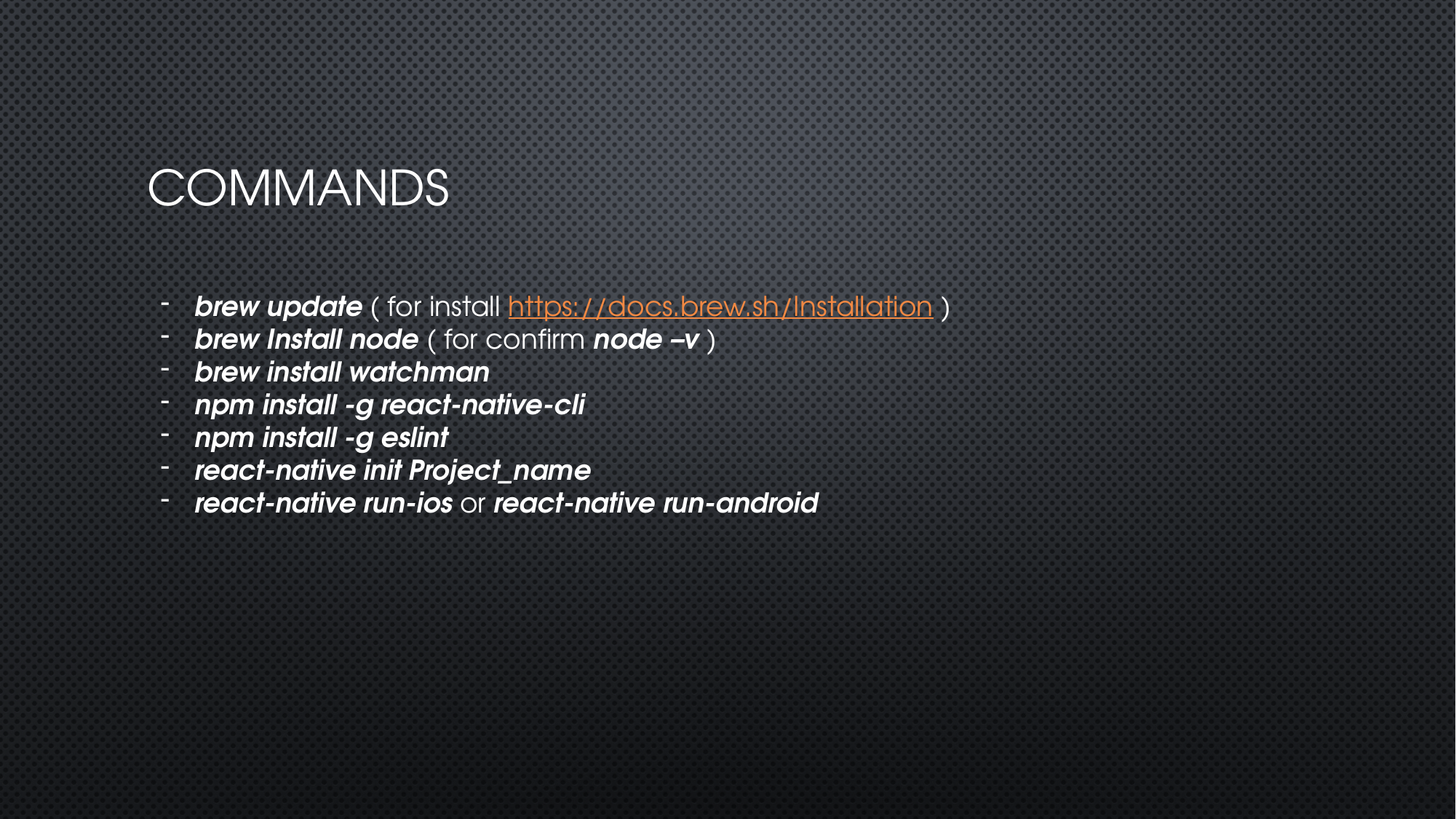

# COMMANDs
brew update ( for install https://docs.brew.sh/Installation )
brew Install node ( for confirm node –v )
brew install watchman
npm install -g react-native-cli
npm install -g eslint
react-native init Project_name
react-native run-ios or react-native run-android